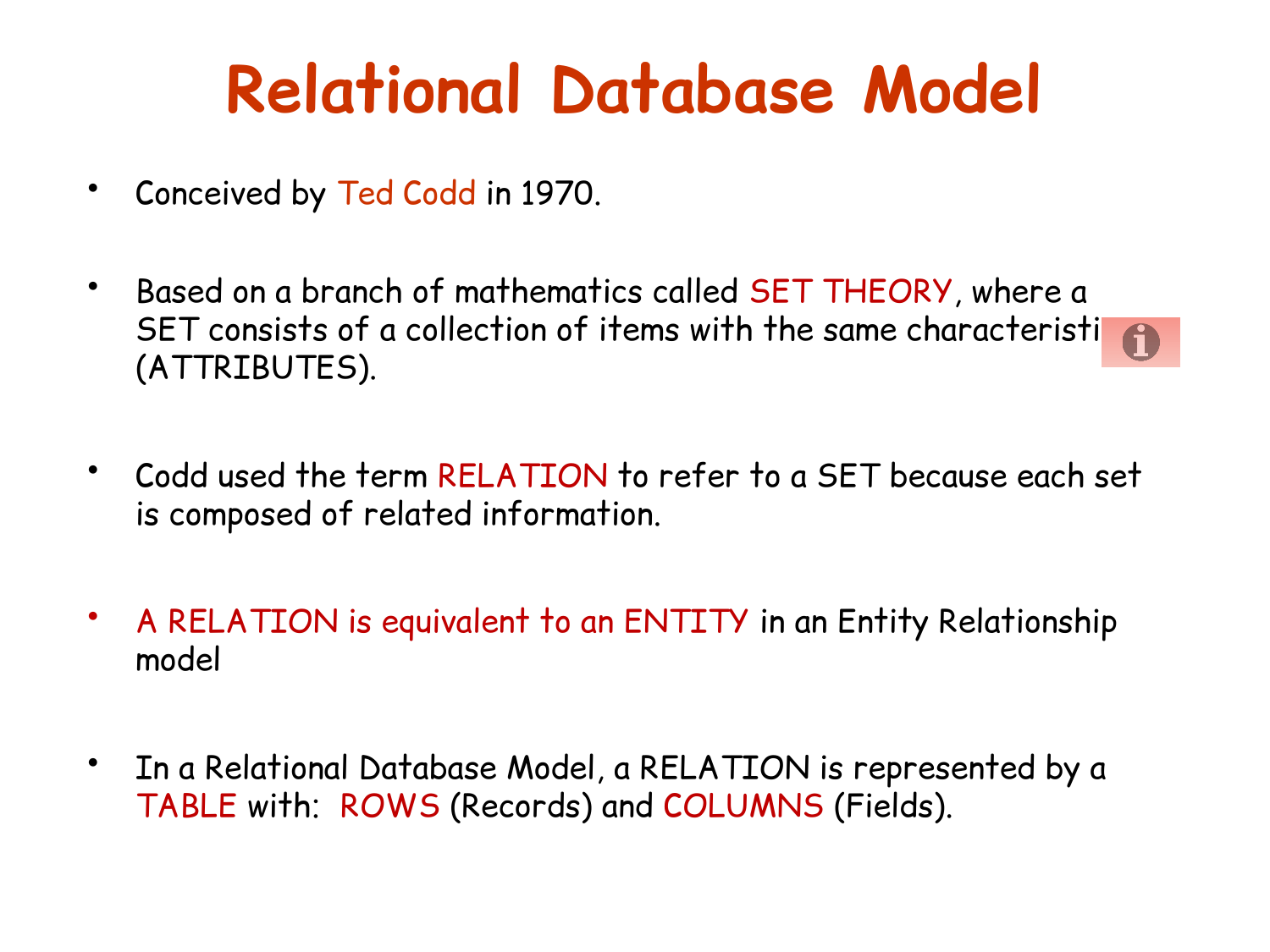

# Relational Database Model
Conceived by Ted Codd in 1970.

Based on a branch of mathematics called SET THEORY, where a SET consists of a collection of items with the same characteristics (ATTRIBUTES).

Codd used the term RELATION to refer to a SET because each set is composed of related information.

A RELATION is equivalent to an ENTITY in an Entity Relationship model

In a Relational Database Model, a RELATION is represented by a TABLE with:  ROWS (Records) and COLUMNS (Fields).